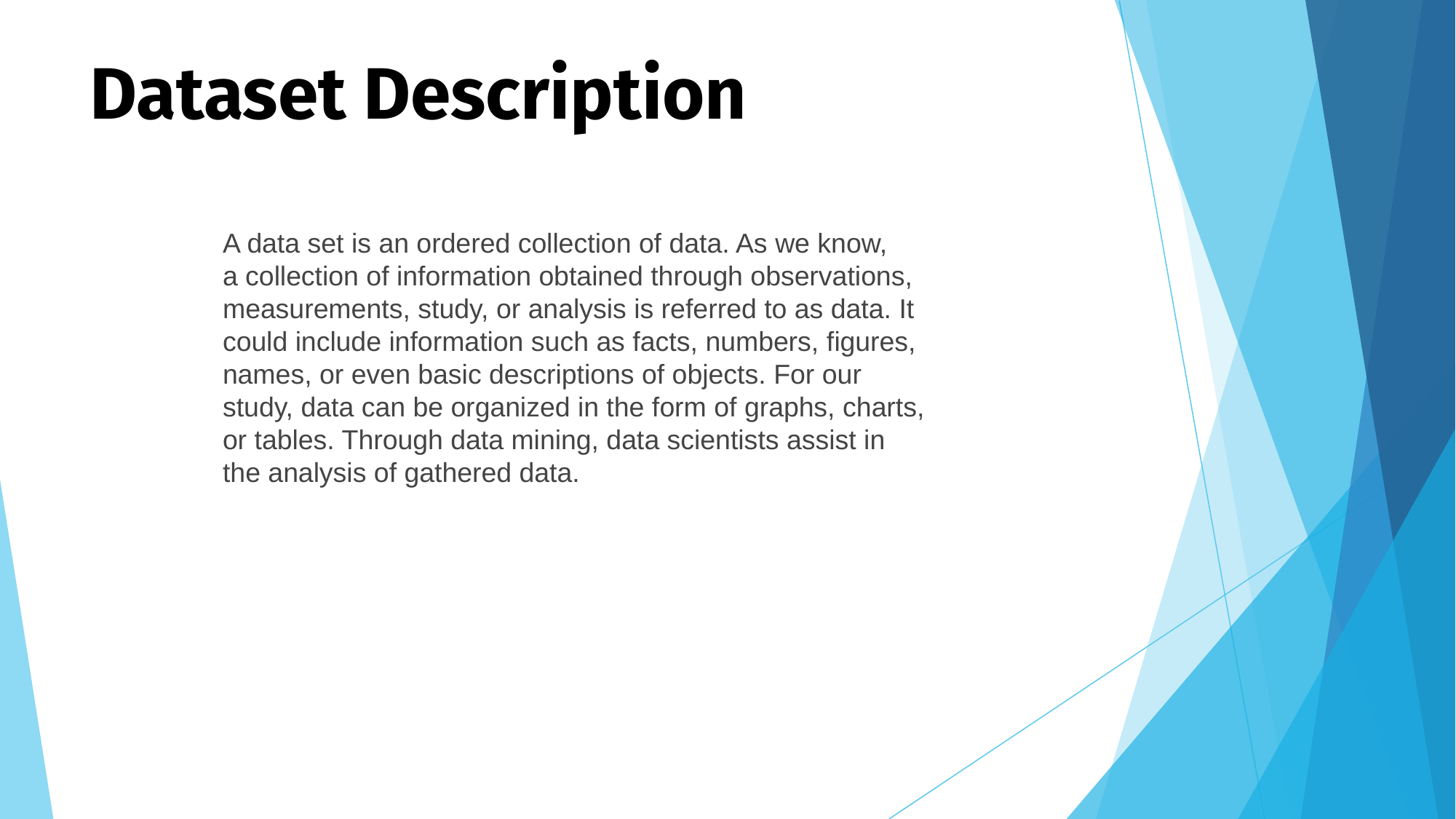

# Dataset Description
A data set is an ordered collection of data. As we know, a collection of information obtained through observations, measurements, study, or analysis is referred to as data. It could include information such as facts, numbers, figures,  names, or even basic descriptions of objects. For our study, data can be organized in the form of graphs, charts, or tables. Through data mining, data scientists assist in the analysis of gathered data.